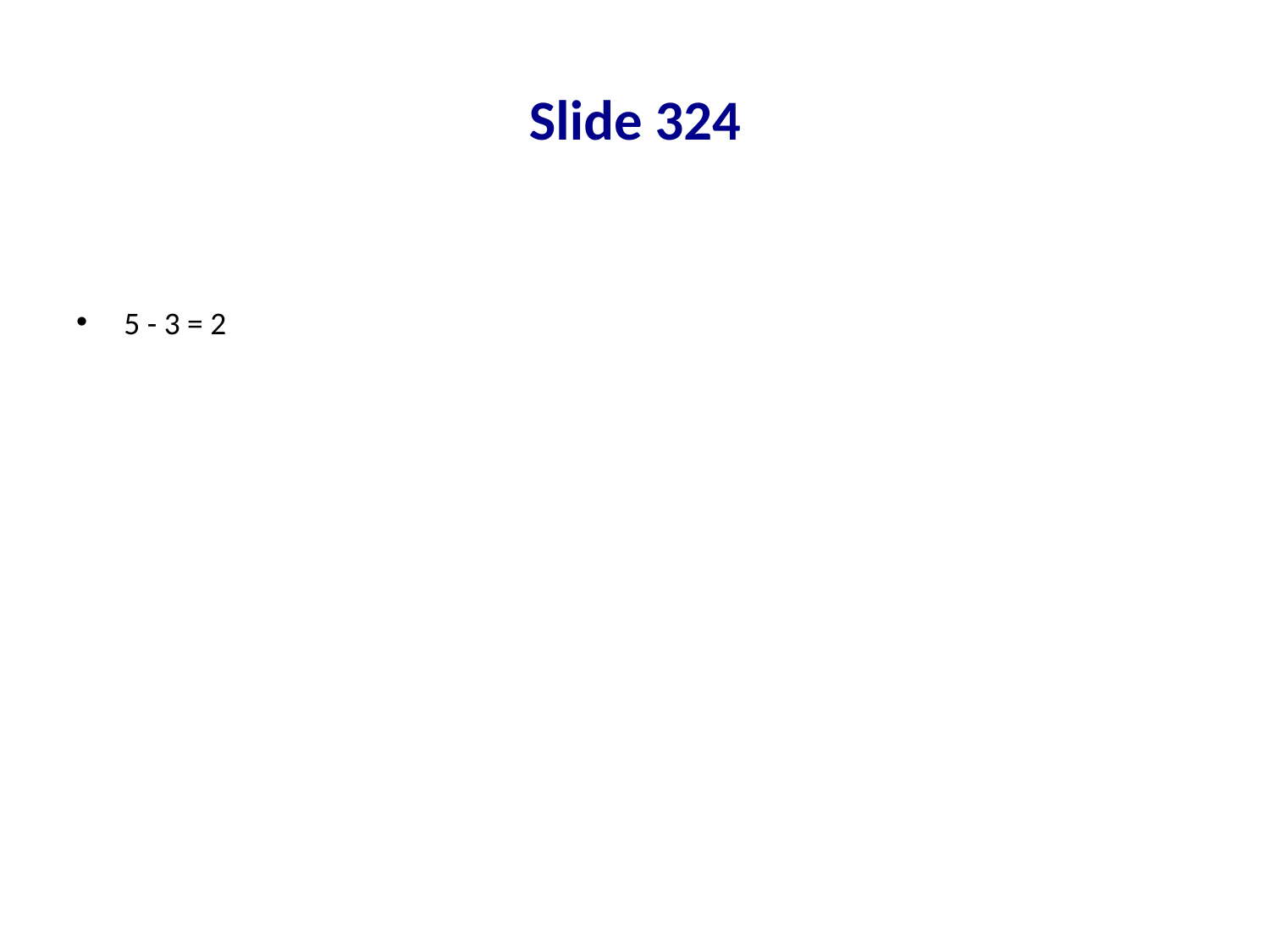

# Slide 324

5 - 3 = 2